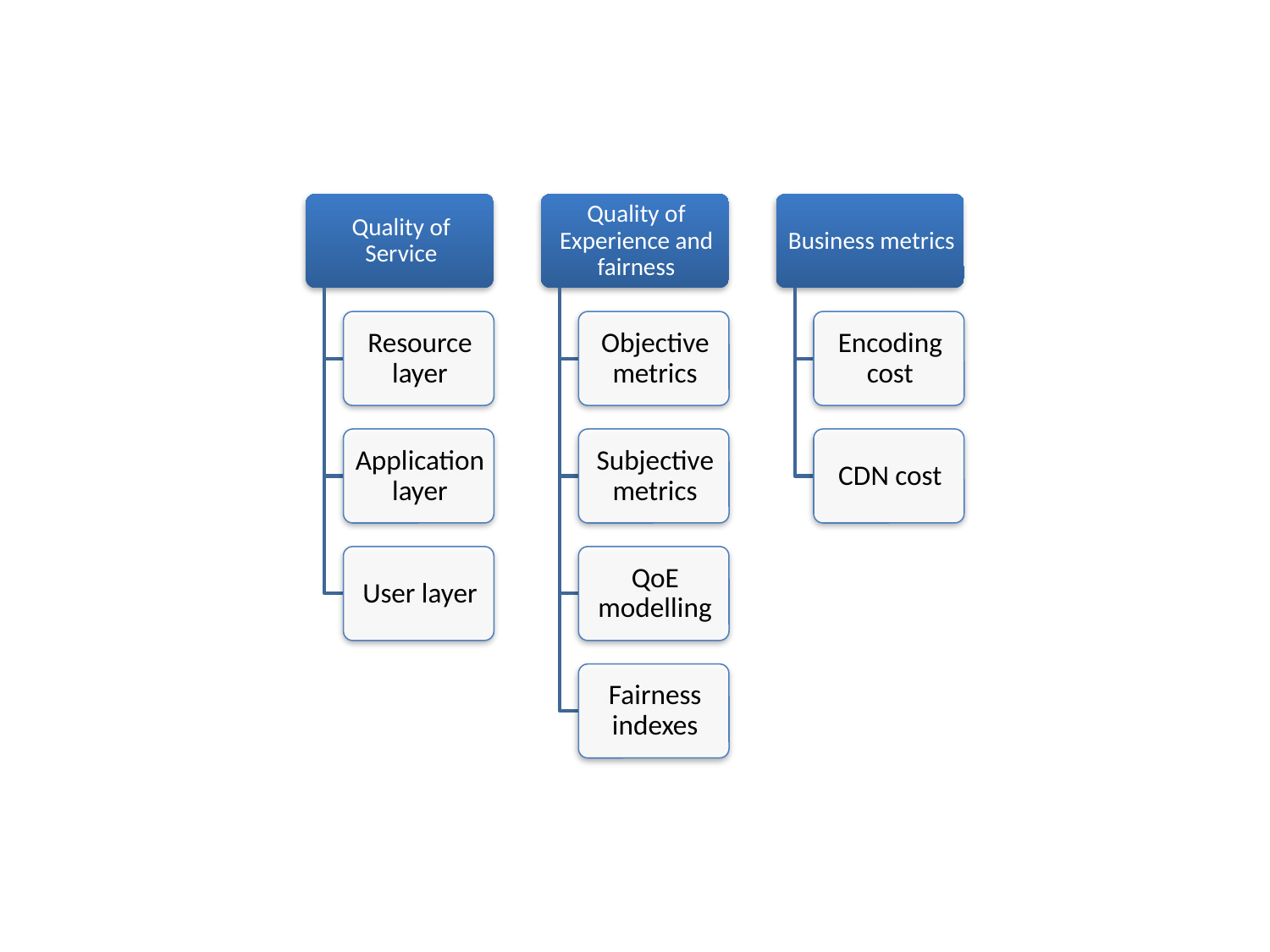

Quality of Service
Resource layer
Application layer
User layer
Quality of Experience and fairness
Objective metrics
Subjective metrics
QoE modelling
Fairness indexes
Business metrics
Encoding cost
CDN cost